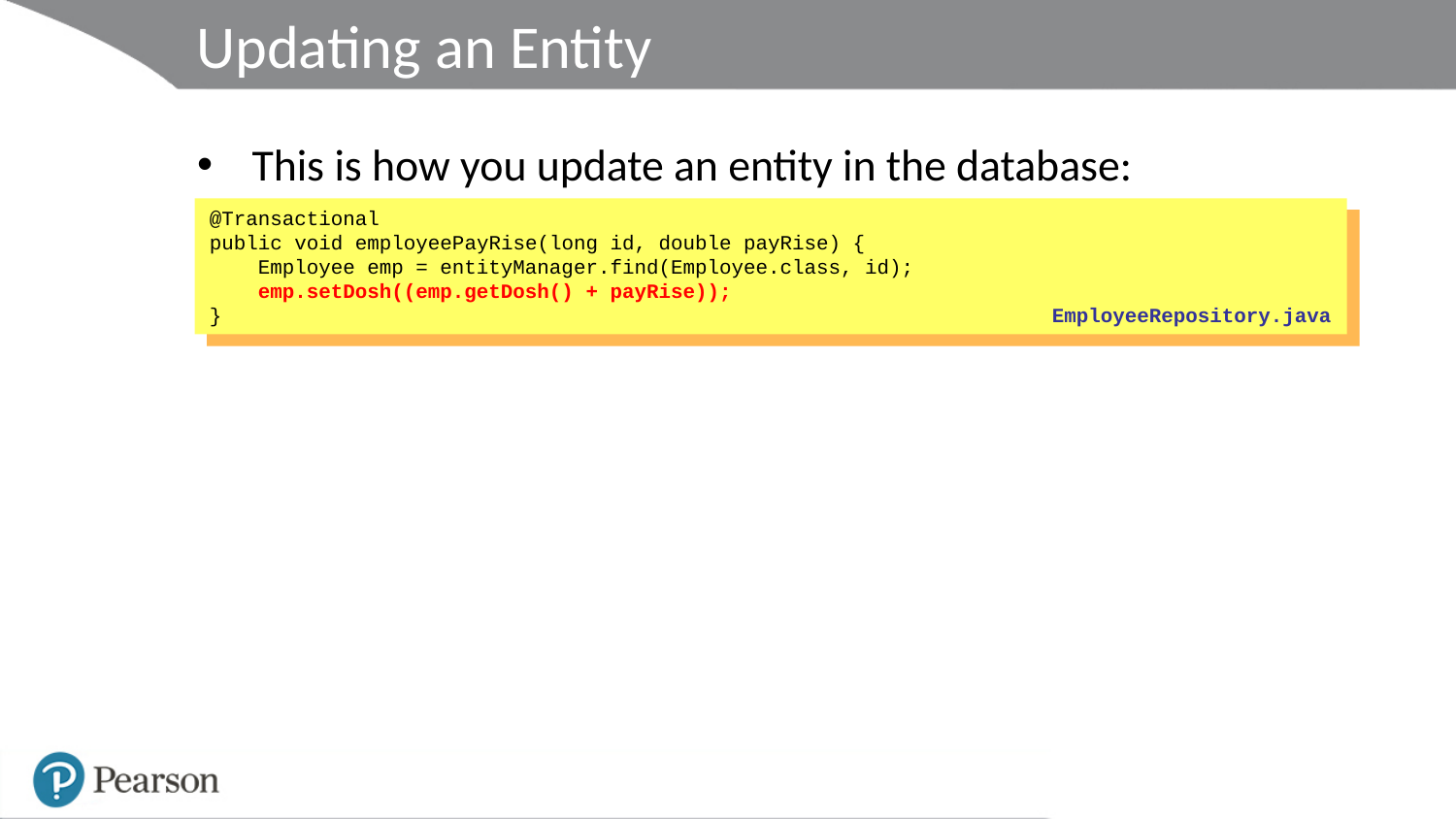

# Updating an Entity
This is how you update an entity in the database:
@Transactional
public void employeePayRise(long id, double payRise) {
    Employee emp = entityManager.find(Employee.class, id);
    emp.setDosh((emp.getDosh() + payRise));
}
EmployeeRepository.java